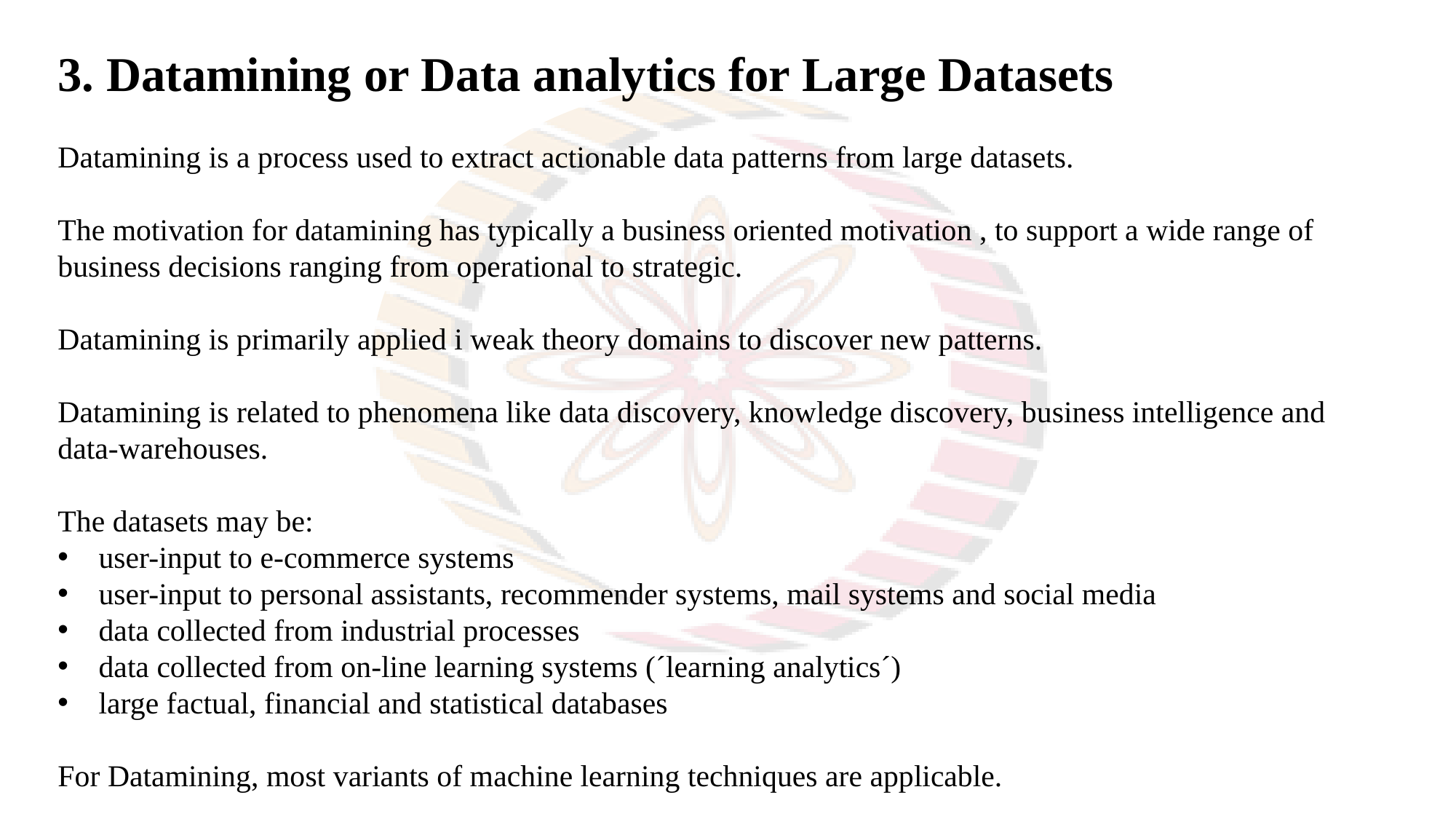

3. Datamining or Data analytics for Large Datasets

Datamining is a process used to extract actionable data patterns from large datasets.

The motivation for datamining has typically a business oriented motivation , to support a wide range of business decisions ranging from operational to strategic.

Datamining is primarily applied i weak theory domains to discover new patterns.

Datamining is related to phenomena like data discovery, knowledge discovery, business intelligence and data-warehouses.

The datasets may be:
user-input to e-commerce systems
user-input to personal assistants, recommender systems, mail systems and social media
data collected from industrial processes
data collected from on-line learning systems (´learning analytics´)
large factual, financial and statistical databases

For Datamining, most variants of machine learning techniques are applicable.